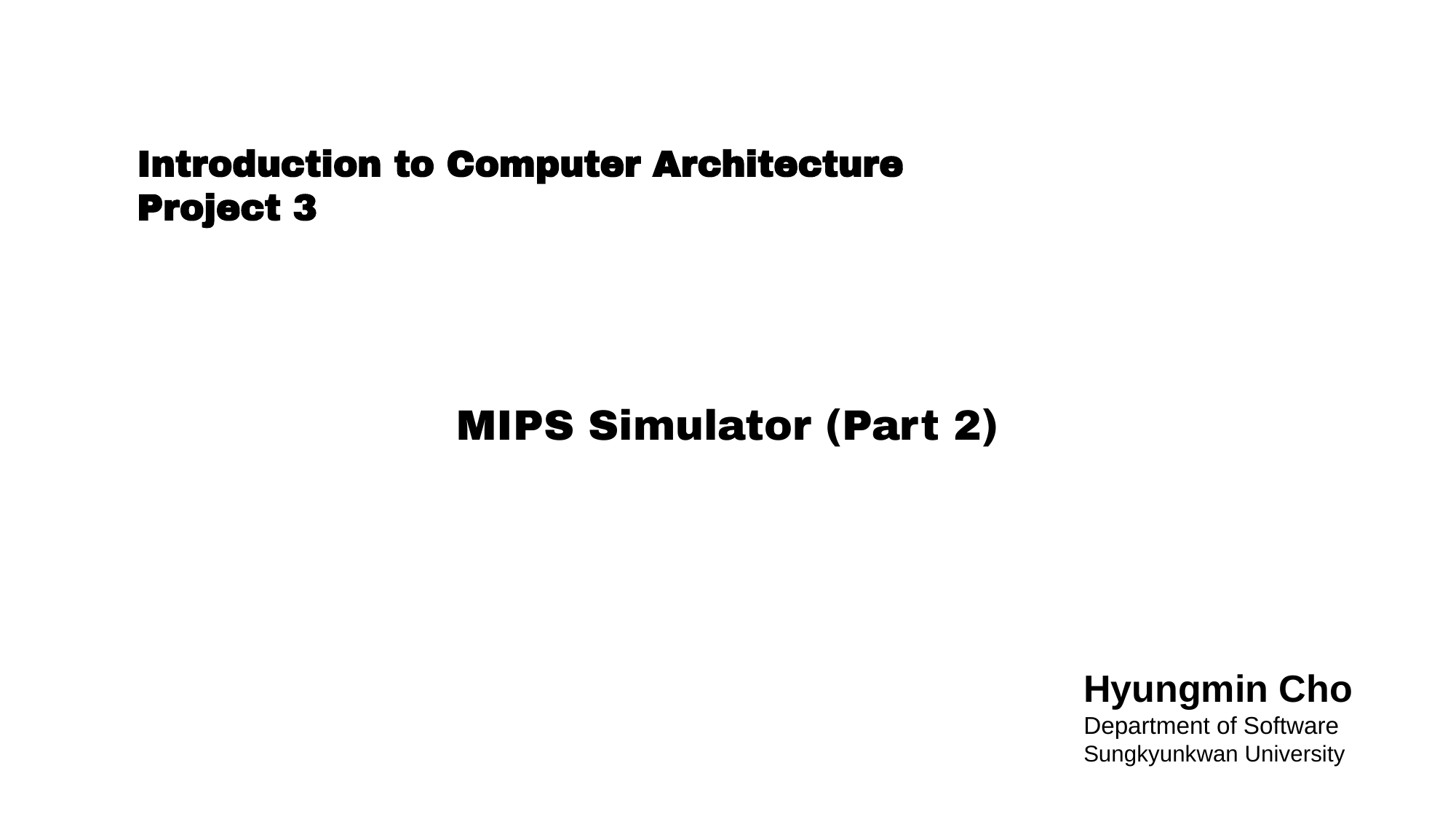

# Introduction to Computer Architecture Project 3
MIPS Simulator (Part 2)